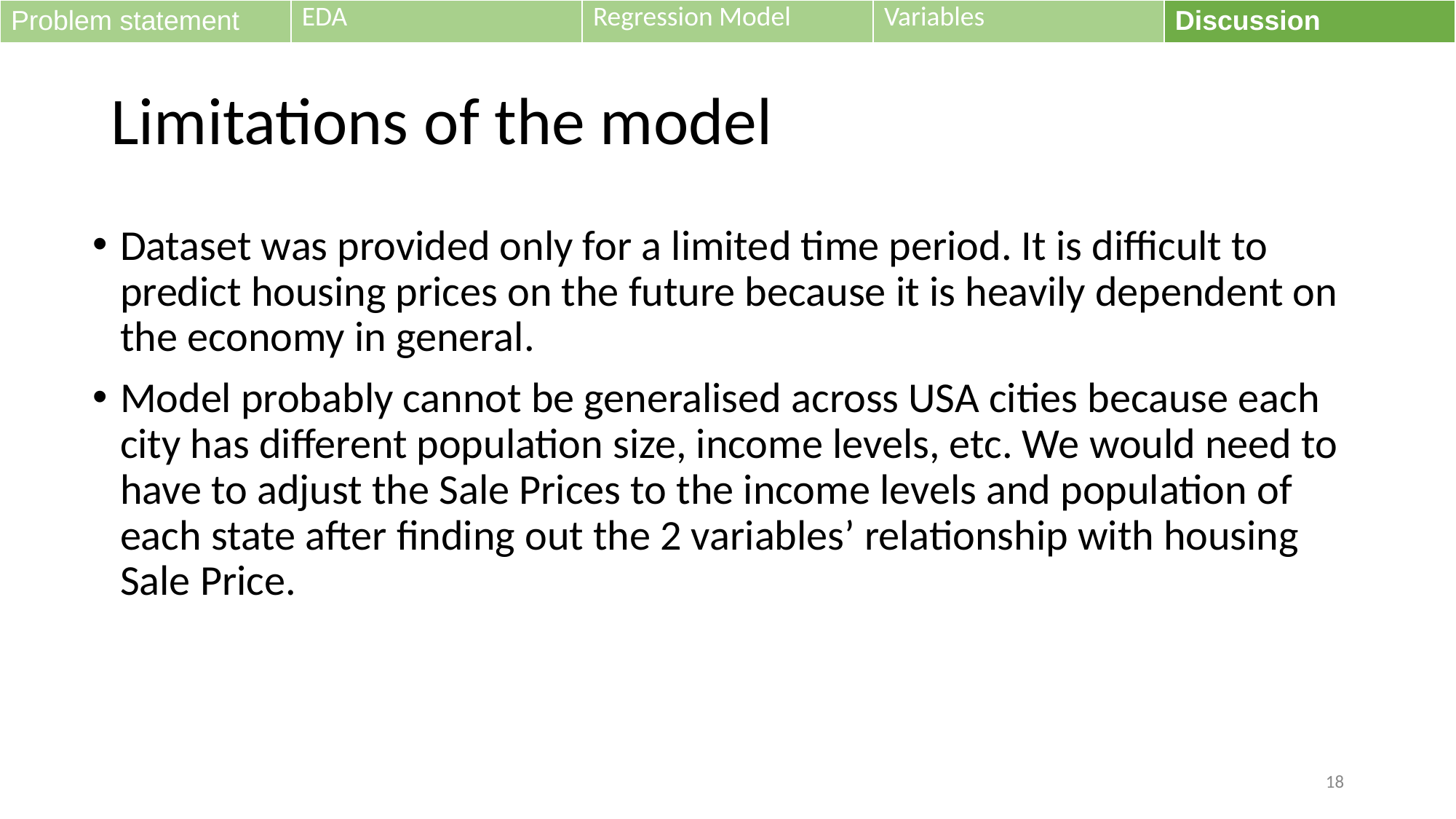

| Problem statement | EDA | Regression Model | Variables | Discussion |
| --- | --- | --- | --- | --- |
# Limitations of the model
Dataset was provided only for a limited time period. It is difficult to predict housing prices on the future because it is heavily dependent on the economy in general.
Model probably cannot be generalised across USA cities because each city has different population size, income levels, etc. We would need to have to adjust the Sale Prices to the income levels and population of each state after finding out the 2 variables’ relationship with housing Sale Price.

18